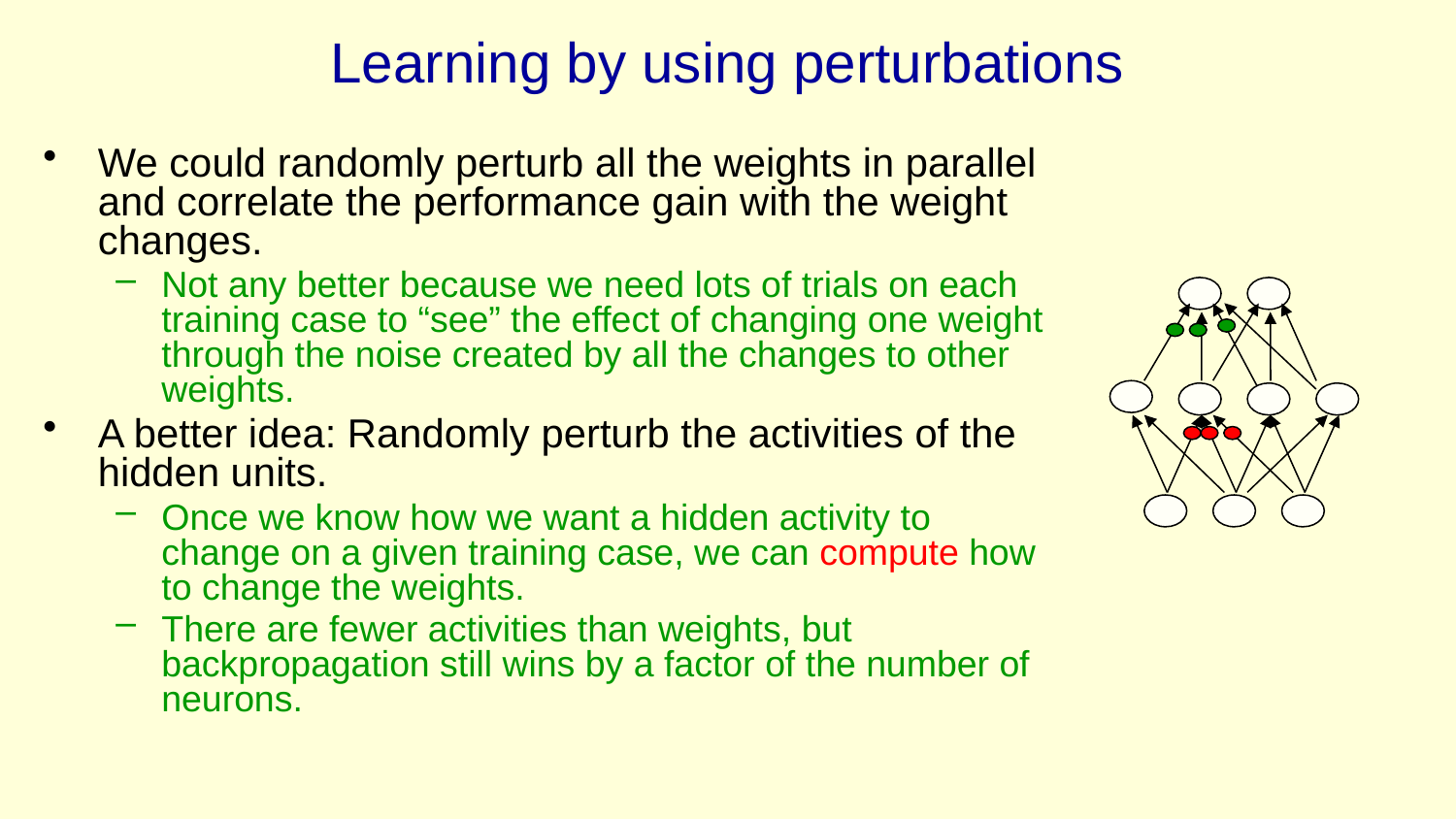

# Learning by using perturbations
We could randomly perturb all the weights in parallel and correlate the performance gain with the weight changes.
Not any better because we need lots of trials on each training case to “see” the effect of changing one weight through the noise created by all the changes to other weights.
A better idea: Randomly perturb the activities of the hidden units.
Once we know how we want a hidden activity to change on a given training case, we can compute how to change the weights.
There are fewer activities than weights, but backpropagation still wins by a factor of the number of neurons.